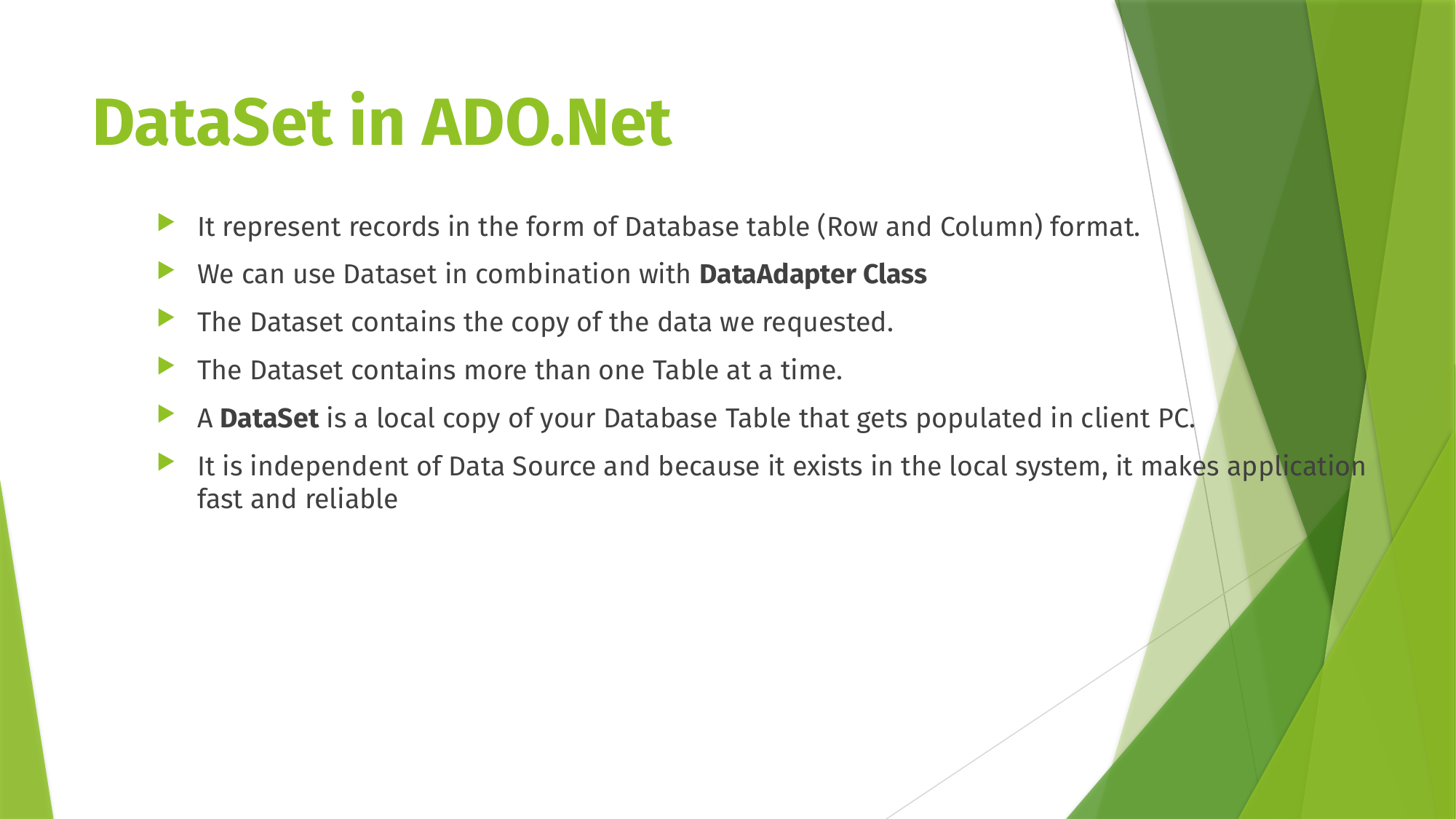

# DataSet in ADO.Net
It represent records in the form of Database table (Row and Column) format.
We can use Dataset in combination with DataAdapter Class
The Dataset contains the copy of the data we requested.
The Dataset contains more than one Table at a time.
A DataSet is a local copy of your Database Table that gets populated in client PC.
It is independent of Data Source and because it exists in the local system, it makes application fast and reliable